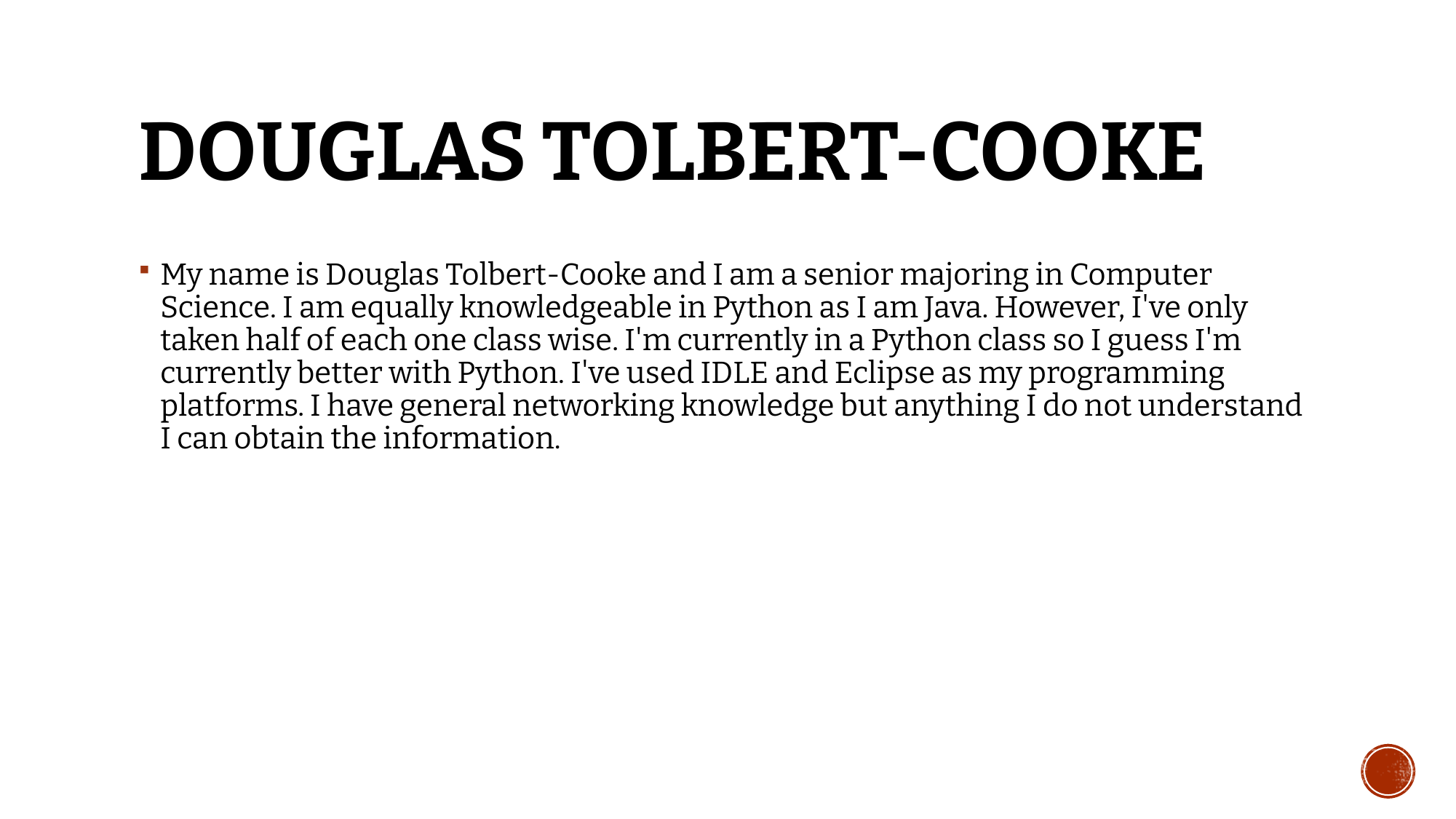

# Douglas Tolbert-Cooke
My name is Douglas Tolbert-Cooke and I am a senior majoring in Computer Science. I am equally knowledgeable in Python as I am Java. However, I've only taken half of each one class wise. I'm currently in a Python class so I guess I'm currently better with Python. I've used IDLE and Eclipse as my programming platforms. I have general networking knowledge but anything I do not understand I can obtain the information.